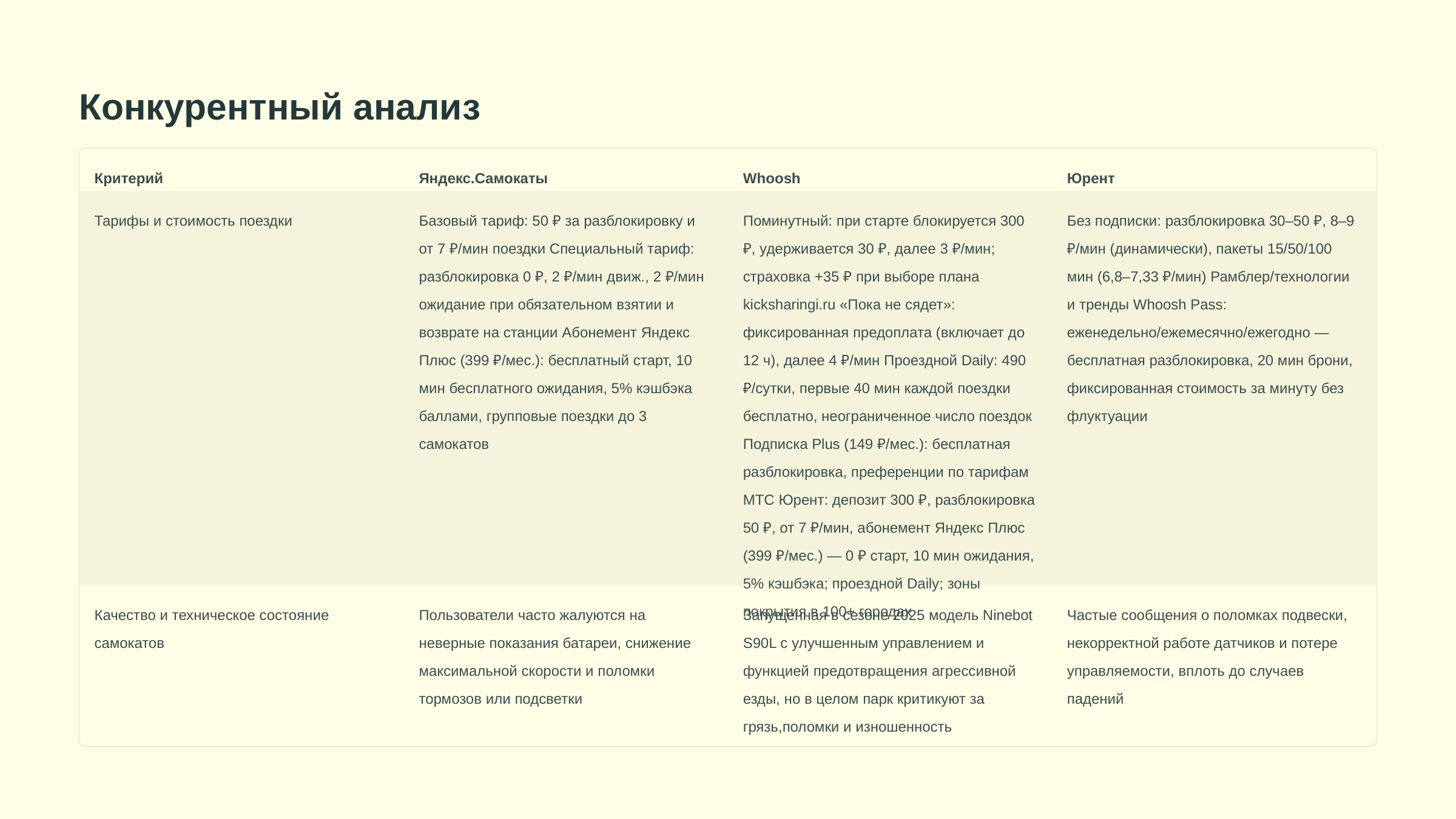

Конкурентный анализ

Критерий
Яндекс.Самокаты
Whoosh
Юрент

Тарифы и стоимость поездки
Базовый тариф: 50 ₽ за разблокировку и от 7 ₽/мин поездки Специальный тариф: разблокировка 0 ₽, 2 ₽/мин движ., 2 ₽/мин ожидание при обязательном взятии и возврате на станции Абонемент Яндекс Плюс (399 ₽/мес.): бесплатный старт, 10 мин бесплатного ожидания, 5% кэшбэка баллами, групповые поездки до 3 самокатов
Поминутный: при старте блокируется 300 ₽, удерживается 30 ₽, далее 3 ₽/мин; страховка +35 ₽ при выборе плана kicksharingi.ru «Пока не сядет»: фиксированная предоплата (включает до 12 ч), далее 4 ₽/мин Проездной Daily: 490 ₽/сутки, первые 40 мин каждой поездки бесплатно, неограниченное число поездок Подписка Plus (149 ₽/мес.): бесплатная разблокировка, преференции по тарифам МТС Юрент: депозит 300 ₽, разблокировка 50 ₽, от 7 ₽/мин, абонемент Яндекс Плюс (399 ₽/мес.) — 0 ₽ старт, 10 мин ожидания, 5% кэшбэка; проездной Daily; зоны покрытия в 100+ городах
Без подписки: разблокировка 30–50 ₽, 8–9 ₽/мин (динамически), пакеты 15/50/100 мин (6,8–7,33 ₽/мин) Рамблер/технологии и тренды Whoosh Pass: еженедельно/ежемесячно/ежегодно — бесплатная разблокировка, 20 мин брони, фиксированная стоимость за минуту без флуктуации

Качество и техническое состояние самокатов
Пользователи часто жалуются на неверные показания батареи, снижение максимальной скорости и поломки тормозов или подсветки
Запущенная в сезоне 2025 модель Ninebot S90L с улучшенным управлением и функцией предотвращения агрессивной езды, но в целом парк критикуют за грязь,поломки и изношенность
Частые сообщения о поломках подвески, некорректной работе датчиков и потере управляемости, вплоть до случаев падений